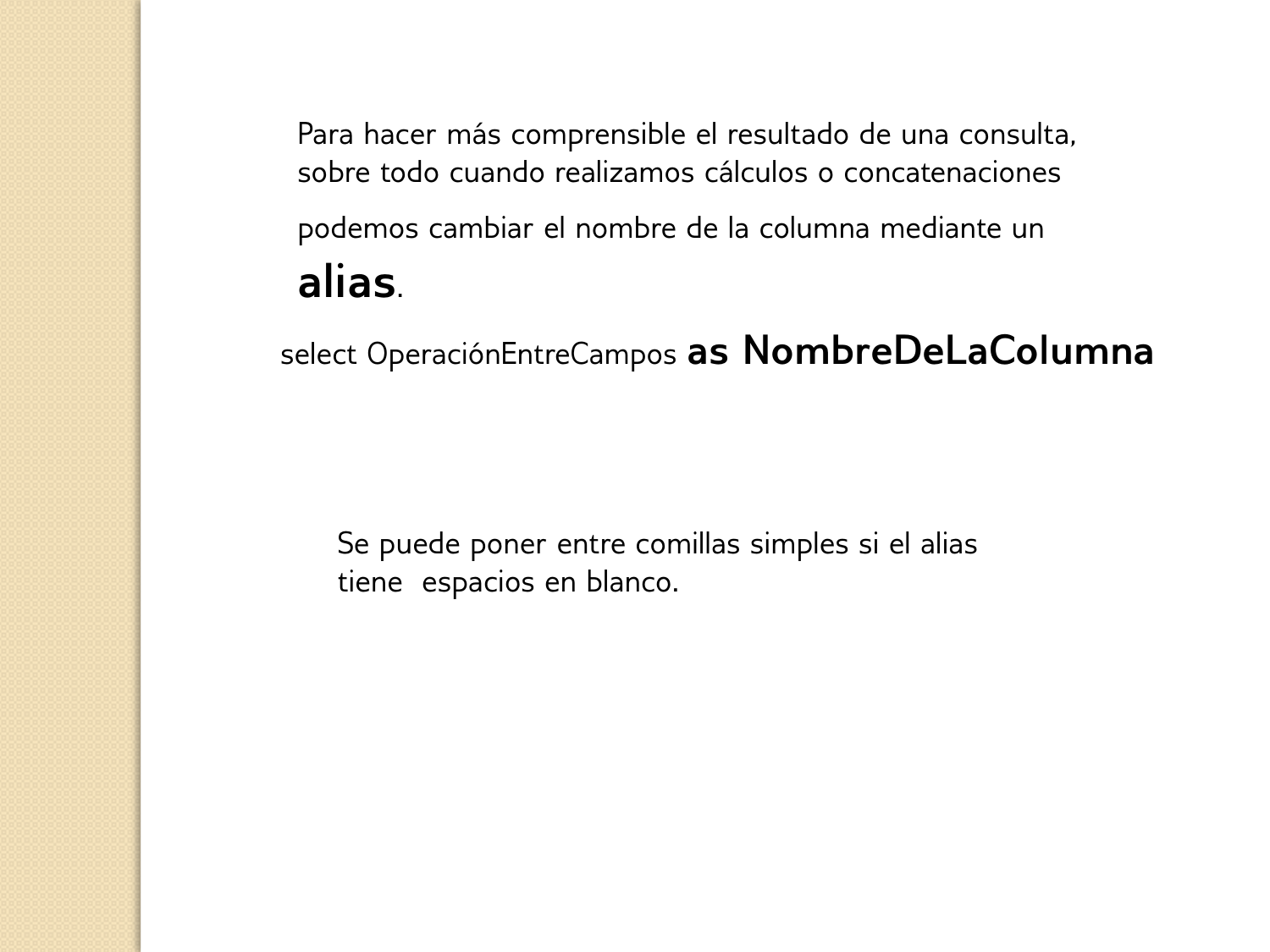

Para hacer más comprensible el resultado de una consulta, sobre todo cuando realizamos cálculos o concatenaciones podemos cambiar el nombre de la columna mediante un alias.
select OperaciónEntreCampos as NombreDeLaColumna
Se puede poner entre comillas simples si el alias tiene  espacios en blanco.